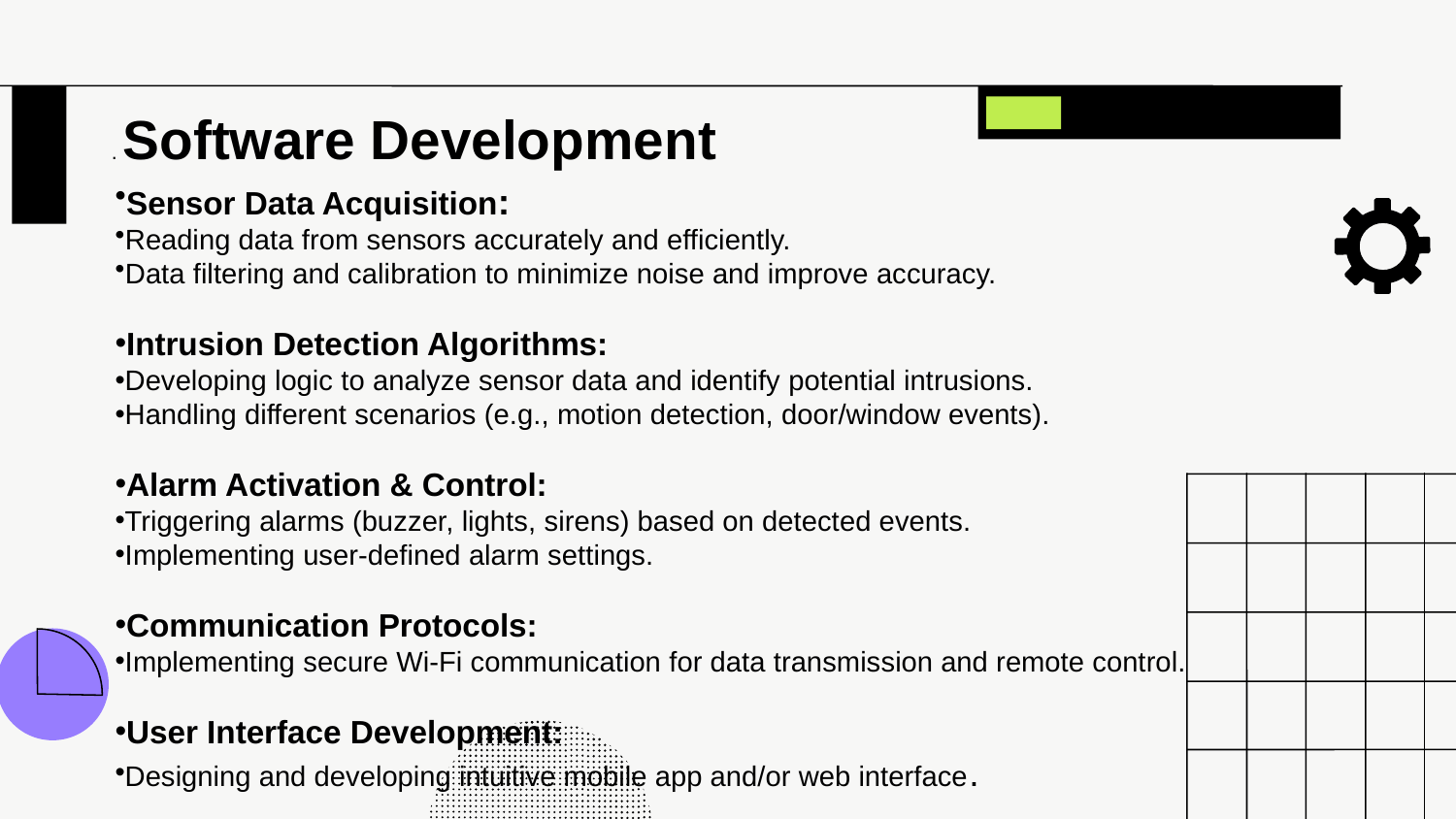

# . Software Development

Sensor Data Acquisition:
Reading data from sensors accurately and efficiently.
Data filtering and calibration to minimize noise and improve accuracy.

Intrusion Detection Algorithms:
Developing logic to analyze sensor data and identify potential intrusions.
Handling different scenarios (e.g., motion detection, door/window events).

Alarm Activation & Control:
Triggering alarms (buzzer, lights, sirens) based on detected events.
Implementing user-defined alarm settings.

Communication Protocols:
Implementing secure Wi-Fi communication for data transmission and remote control.

User Interface Development:
Designing and developing intuitive mobile app and/or web interface.